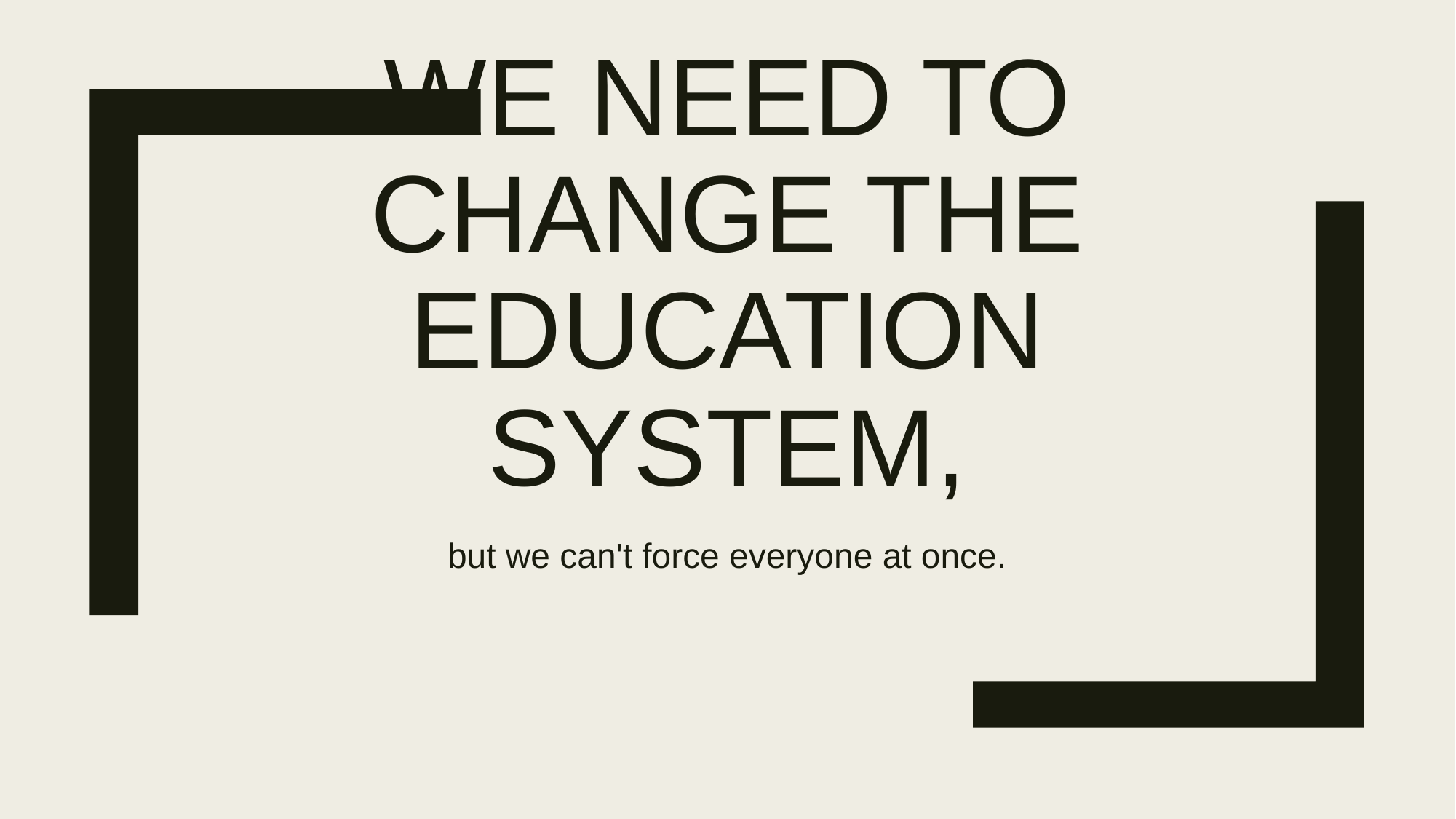

# We need to change the education system,
but we can't force everyone at once.